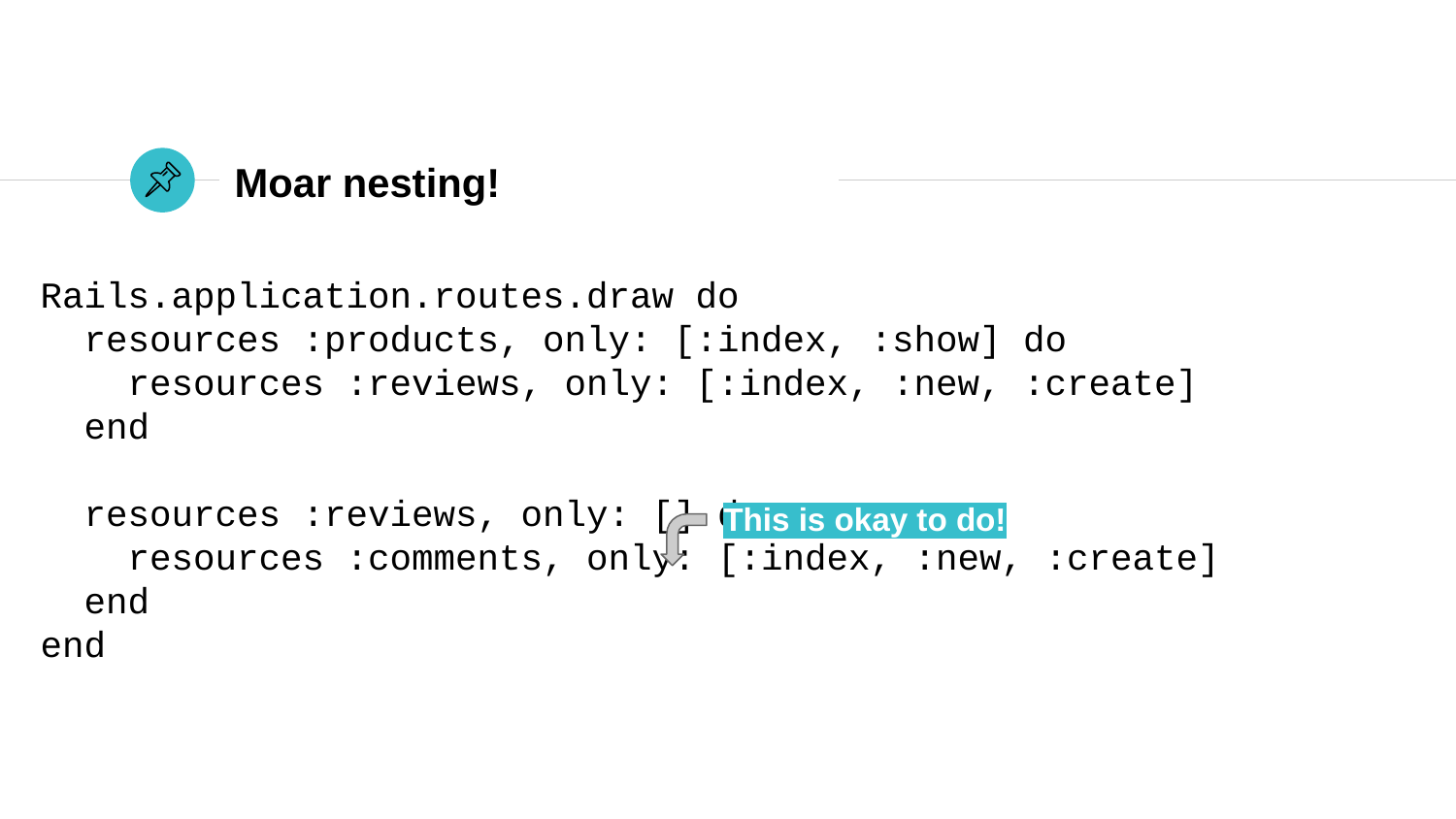

# Moar nesting!

Rails.application.routes.draw do
  resources :products, only: [:index, :show] do
    resources :reviews, only: [:index, :new, :create]
  end

  resources :reviews, only: [] do
    resources :comments, only: [:index, :new, :create]
  end
end

This is okay to do!